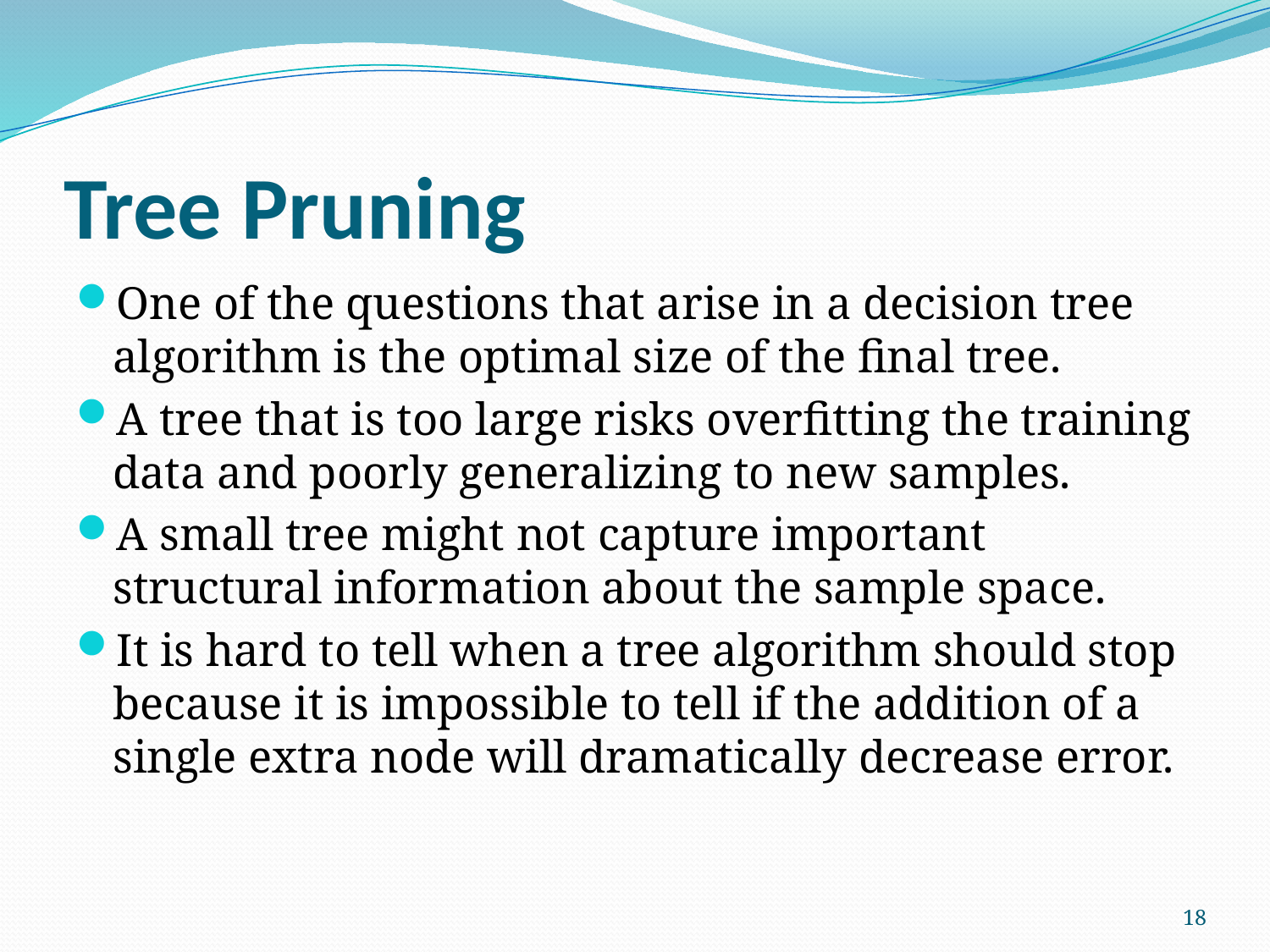

# Tree Pruning
One of the questions that arise in a decision tree algorithm is the optimal size of the final tree.
A tree that is too large risks overfitting the training data and poorly generalizing to new samples.
A small tree might not capture important structural information about the sample space.
It is hard to tell when a tree algorithm should stop because it is impossible to tell if the addition of a single extra node will dramatically decrease error.

18